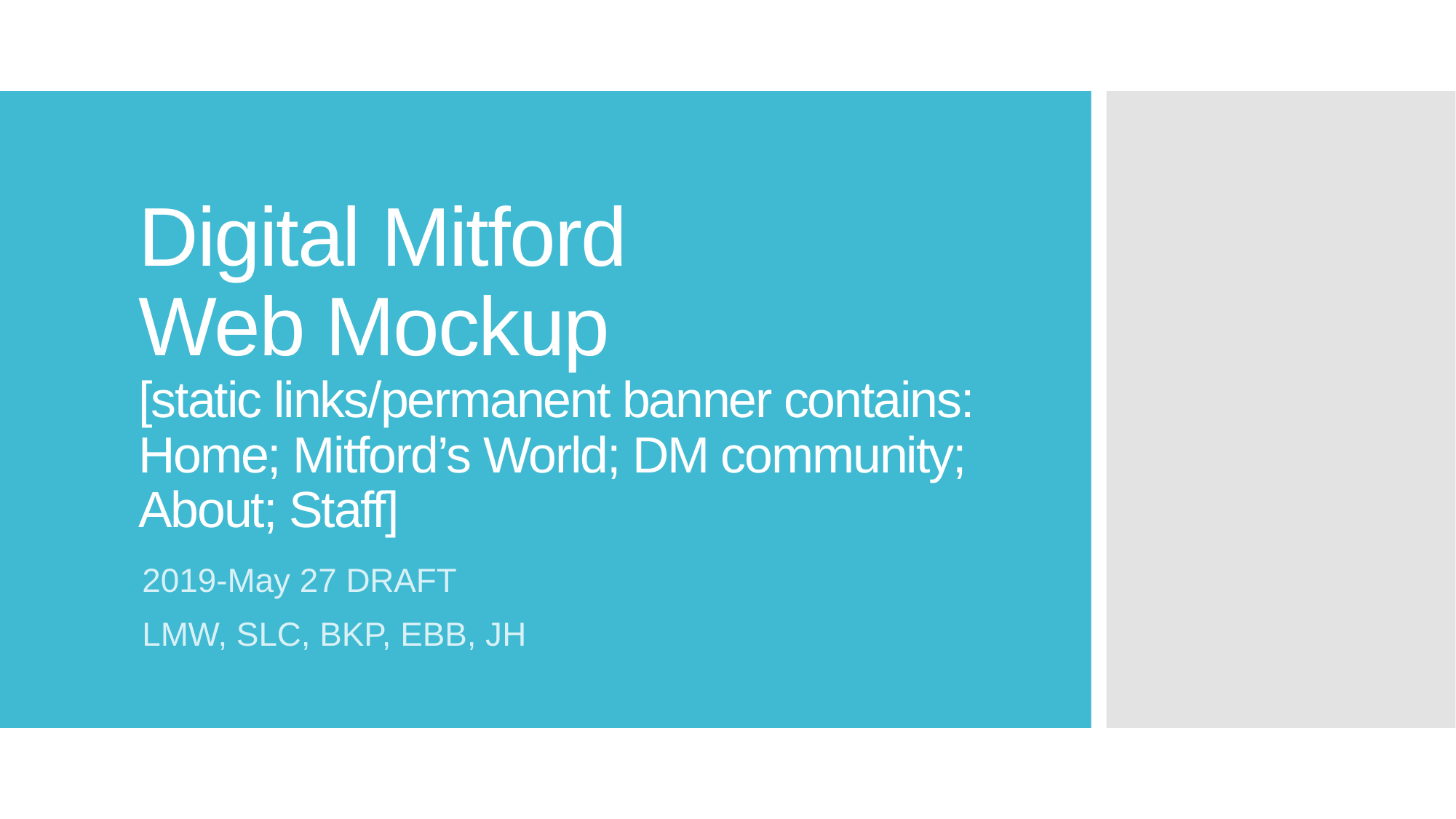

# Digital Mitford Web Mockup [static links/permanent banner contains: Home; Mitford’s World; DM community; About; Staff]
2019-May 27 DRAFT
LMW, SLC, BKP, EBB, JH